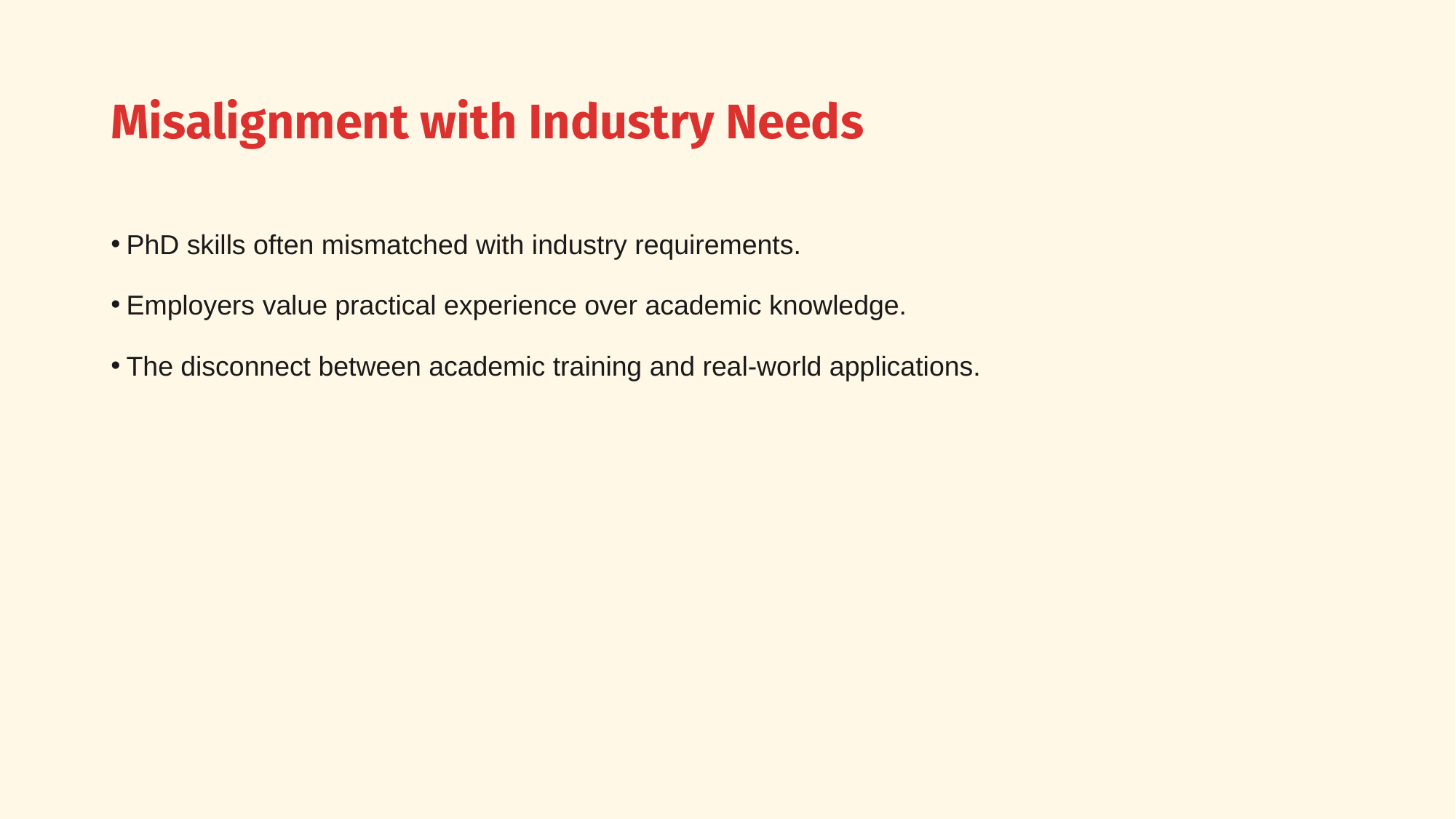

# Misalignment with Industry Needs
PhD skills often mismatched with industry requirements.
Employers value practical experience over academic knowledge.
The disconnect between academic training and real-world applications.